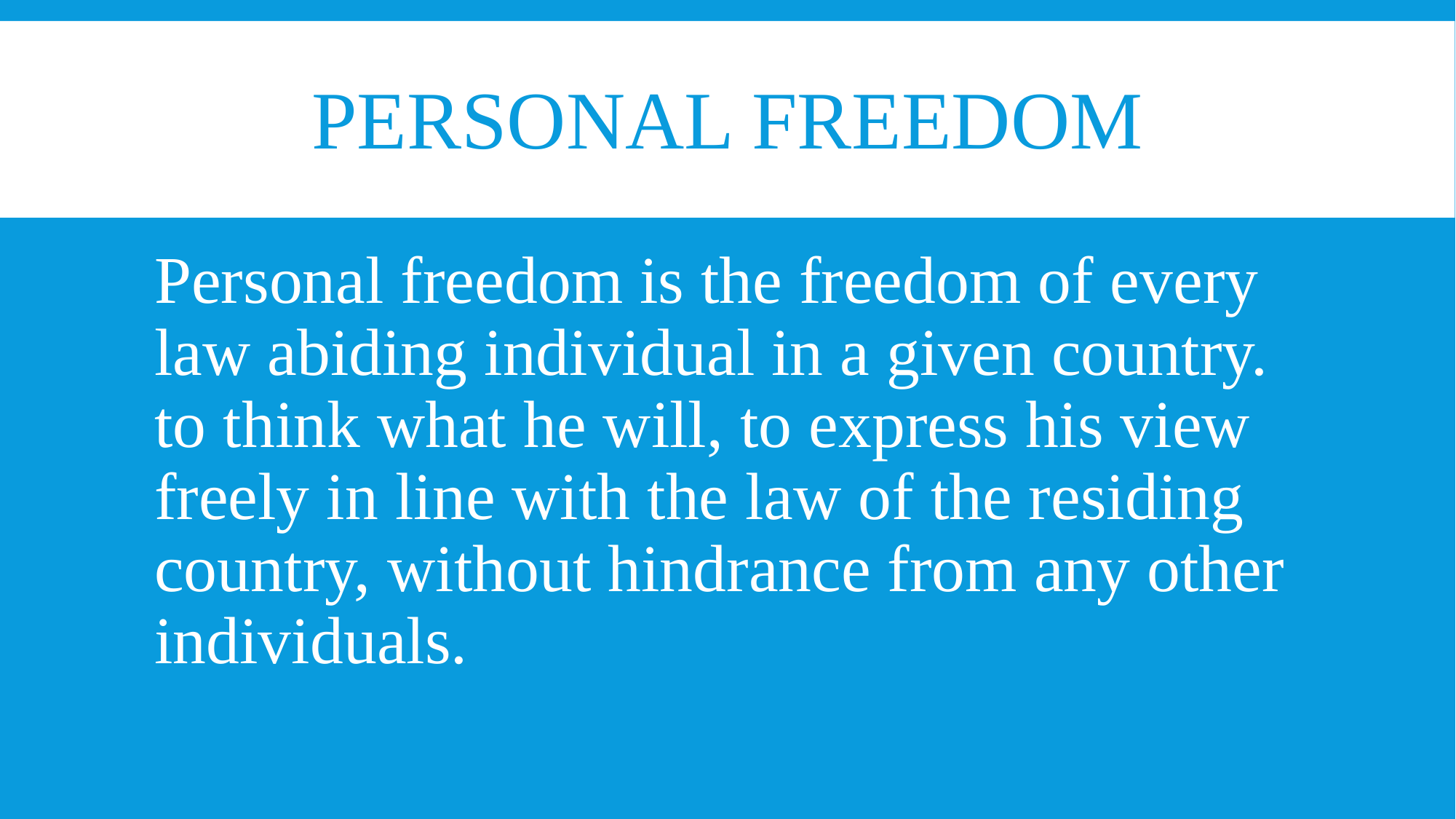

# Personal freedom
Personal freedom is the freedom of every law abiding individual in a given country.  to think what he will, to express his view freely in line with the law of the residing country, without hindrance from any other individuals.